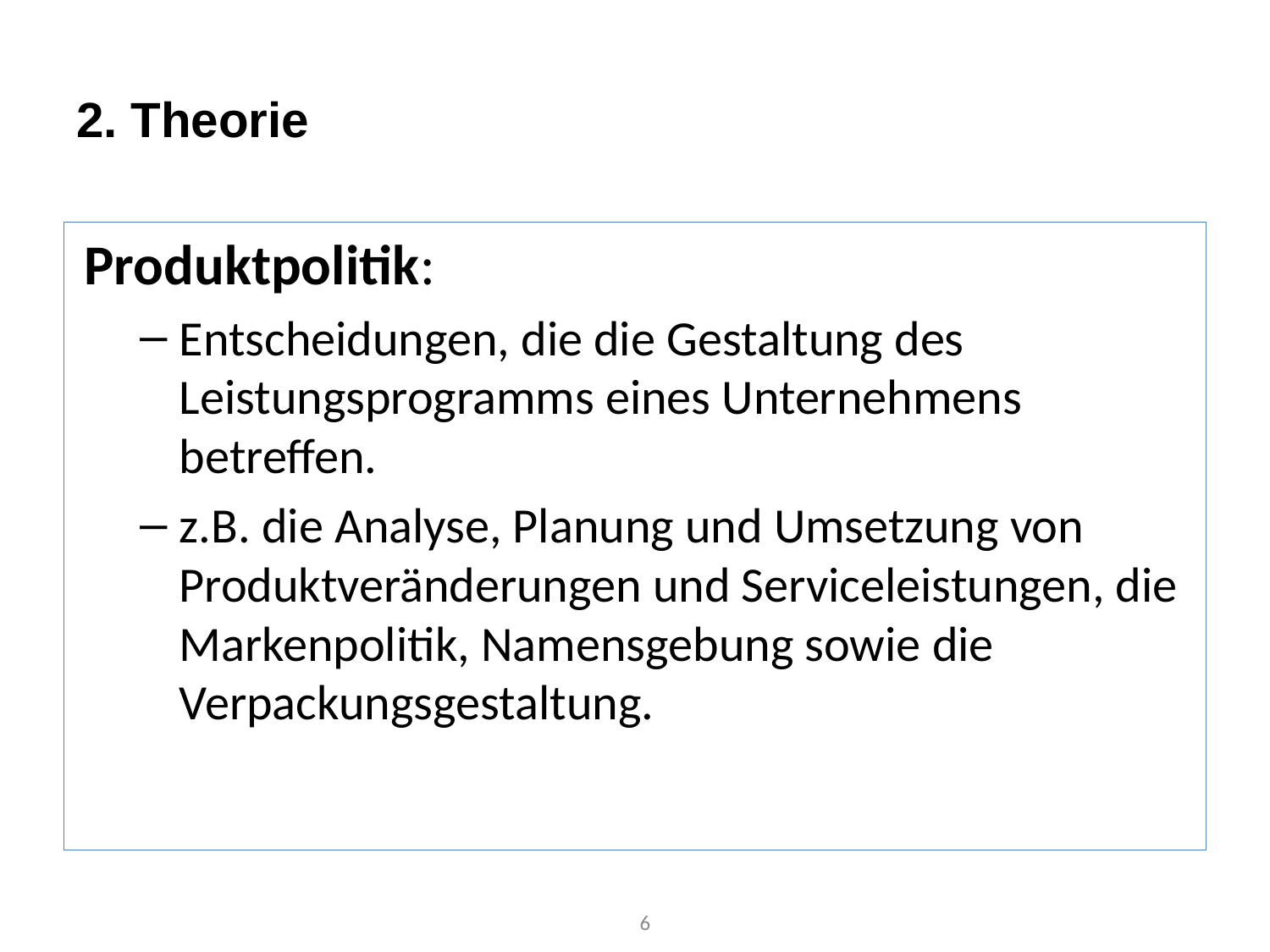

# 2. Theorie
Produktpolitik:
Entscheidungen, die die Gestaltung des Leistungsprogramms eines Unternehmens betreffen.
z.B. die Analyse, Planung und Umsetzung von Produktveränderungen und Serviceleistungen, die Markenpolitik, Namensgebung sowie die Verpackungsgestaltung.

6